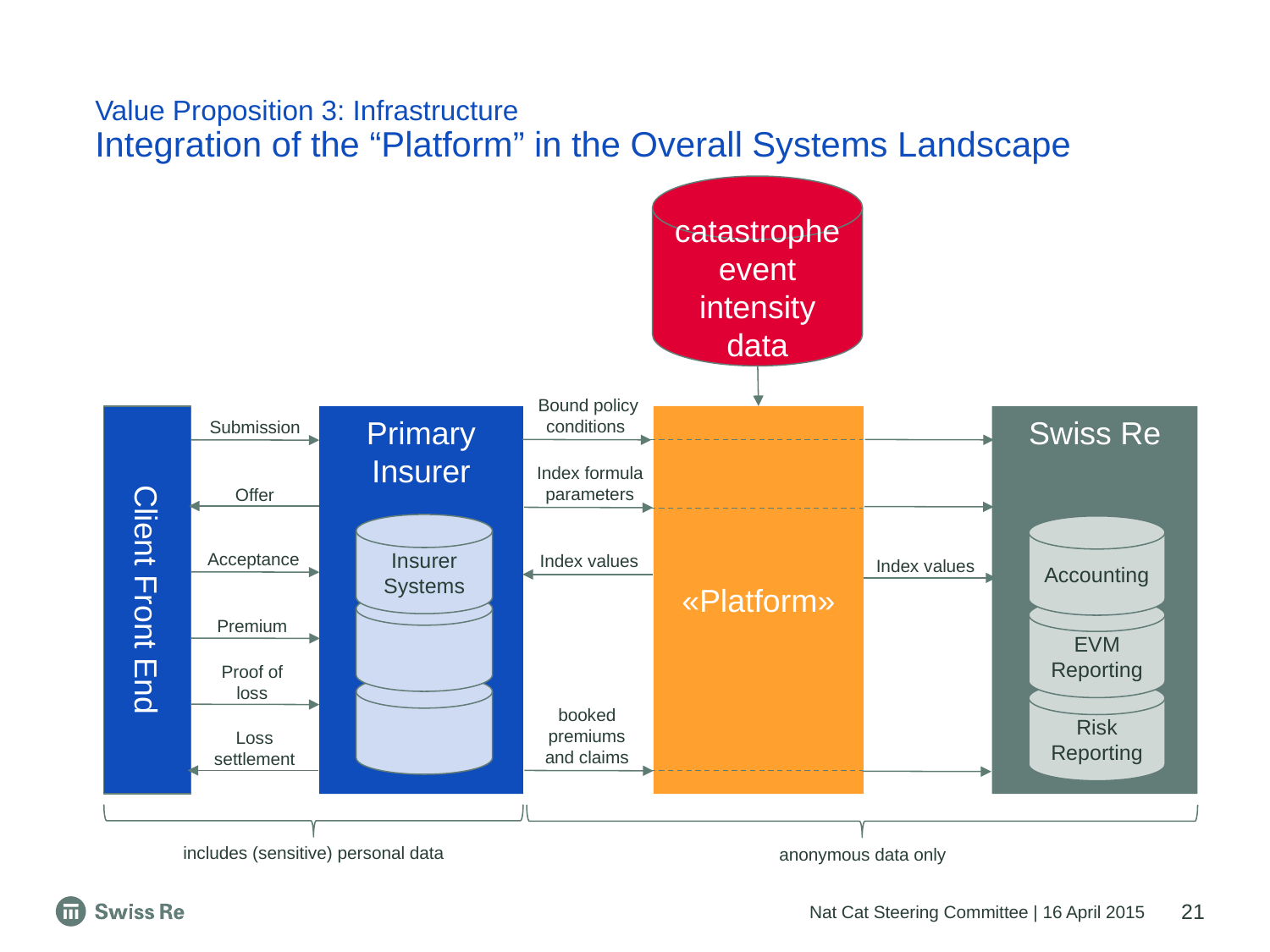

# Value Proposition 3: Infrastructure Integration of the “Platform” in the Overall Systems Landscape
catastrophe event intensity data
Bound policy conditions
«Platform»
Client Front End
Primary Insurer
Swiss Re
Submission
Index formula parameters
Offer

Insurer Systems
Accounting
Acceptance
Index values
Index values

EVM Reporting
Premium

Proof of loss

Risk Reporting
booked premiums and claims
Loss settlement
includes (sensitive) personal data
anonymous data only
21